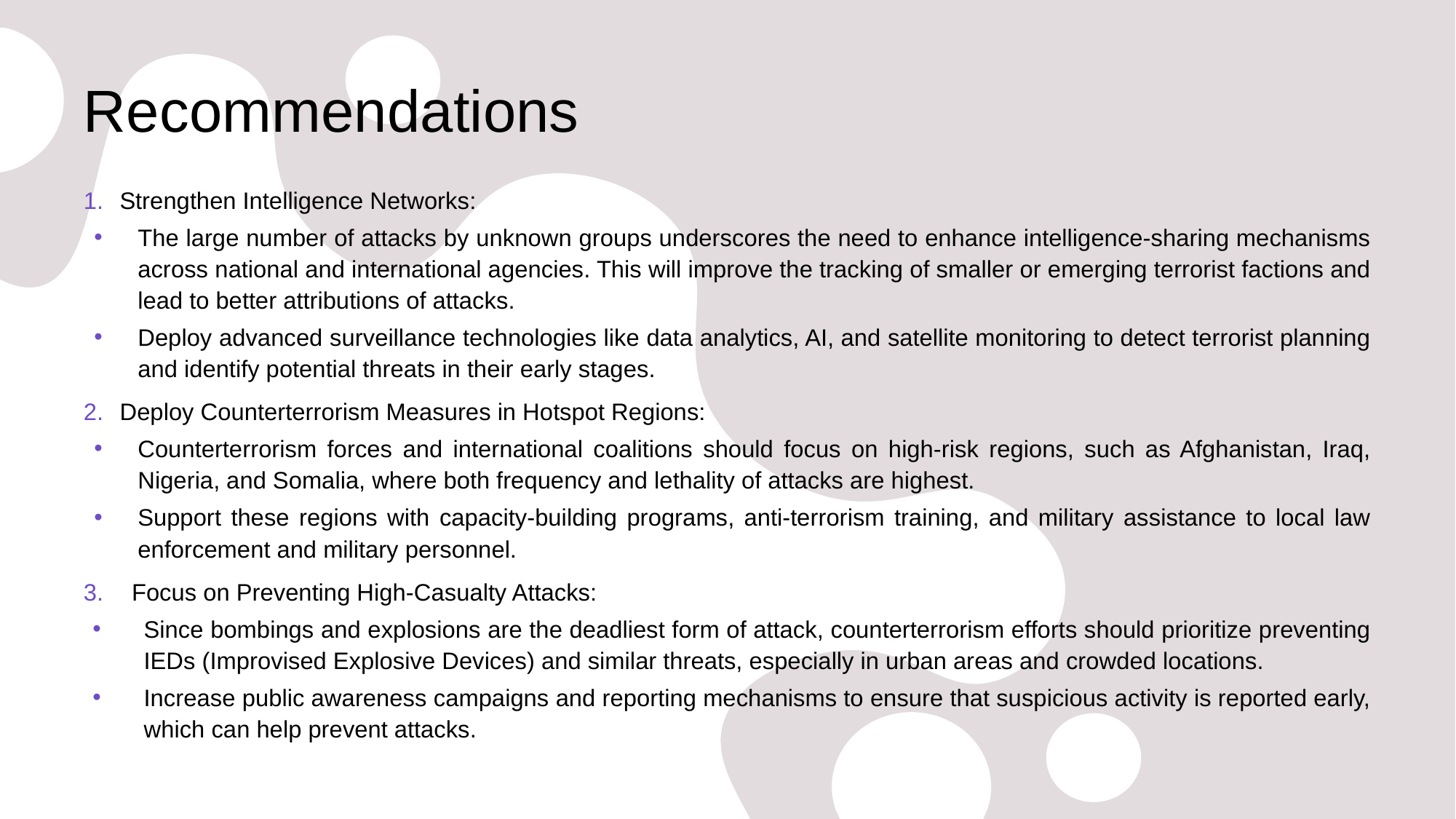

# Recommendations
Strengthen Intelligence Networks:
The large number of attacks by unknown groups underscores the need to enhance intelligence-sharing mechanisms across national and international agencies. This will improve the tracking of smaller or emerging terrorist factions and lead to better attributions of attacks.
Deploy advanced surveillance technologies like data analytics, AI, and satellite monitoring to detect terrorist planning and identify potential threats in their early stages.
Deploy Counterterrorism Measures in Hotspot Regions:
Counterterrorism forces and international coalitions should focus on high-risk regions, such as Afghanistan, Iraq, Nigeria, and Somalia, where both frequency and lethality of attacks are highest.
Support these regions with capacity-building programs, anti-terrorism training, and military assistance to local law enforcement and military personnel.
Focus on Preventing High-Casualty Attacks:
Since bombings and explosions are the deadliest form of attack, counterterrorism efforts should prioritize preventing IEDs (Improvised Explosive Devices) and similar threats, especially in urban areas and crowded locations.
Increase public awareness campaigns and reporting mechanisms to ensure that suspicious activity is reported early, which can help prevent attacks.